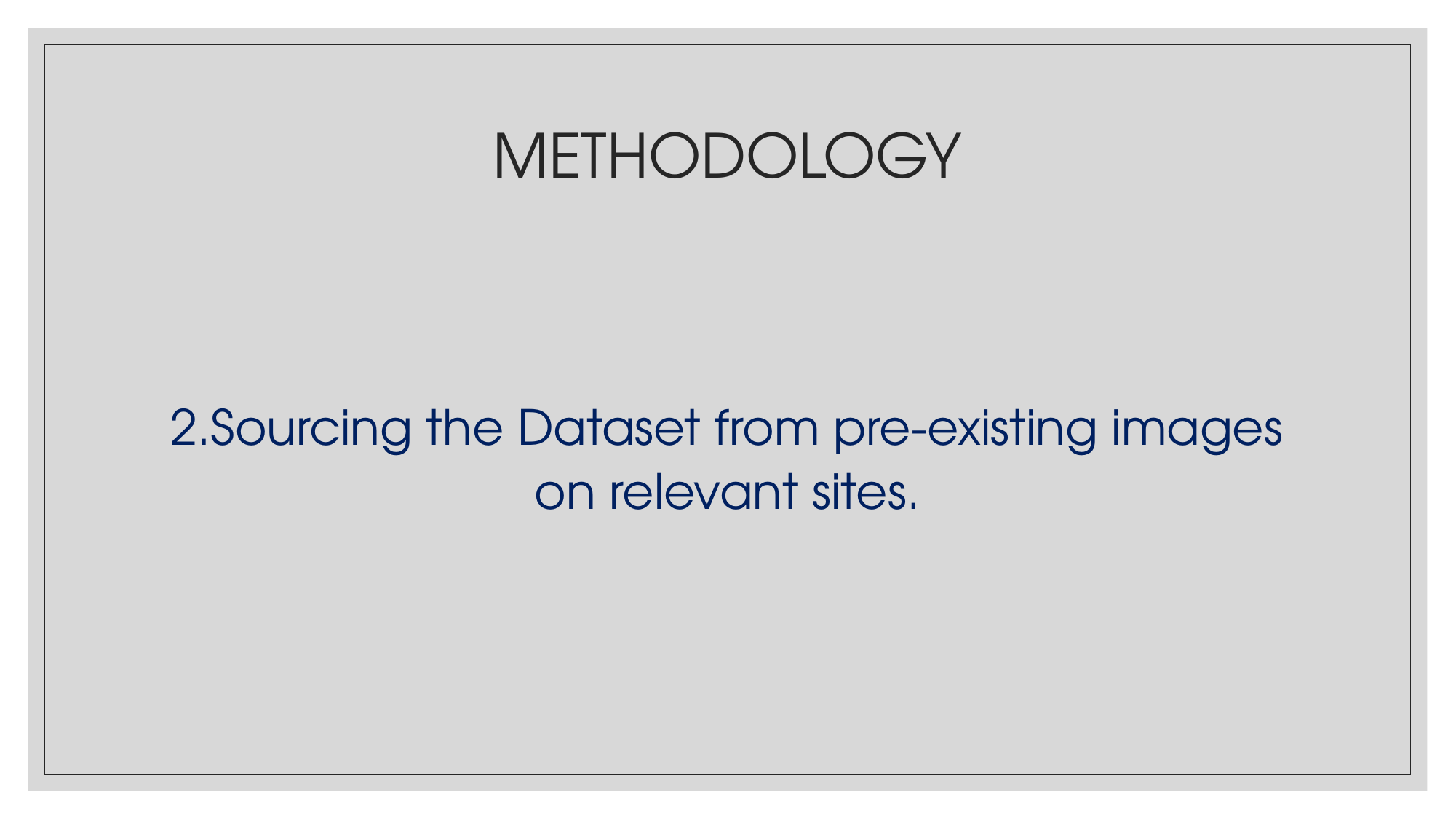

# METHODOLOGY

2.Sourcing the Dataset from pre-existing images on relevant sites.